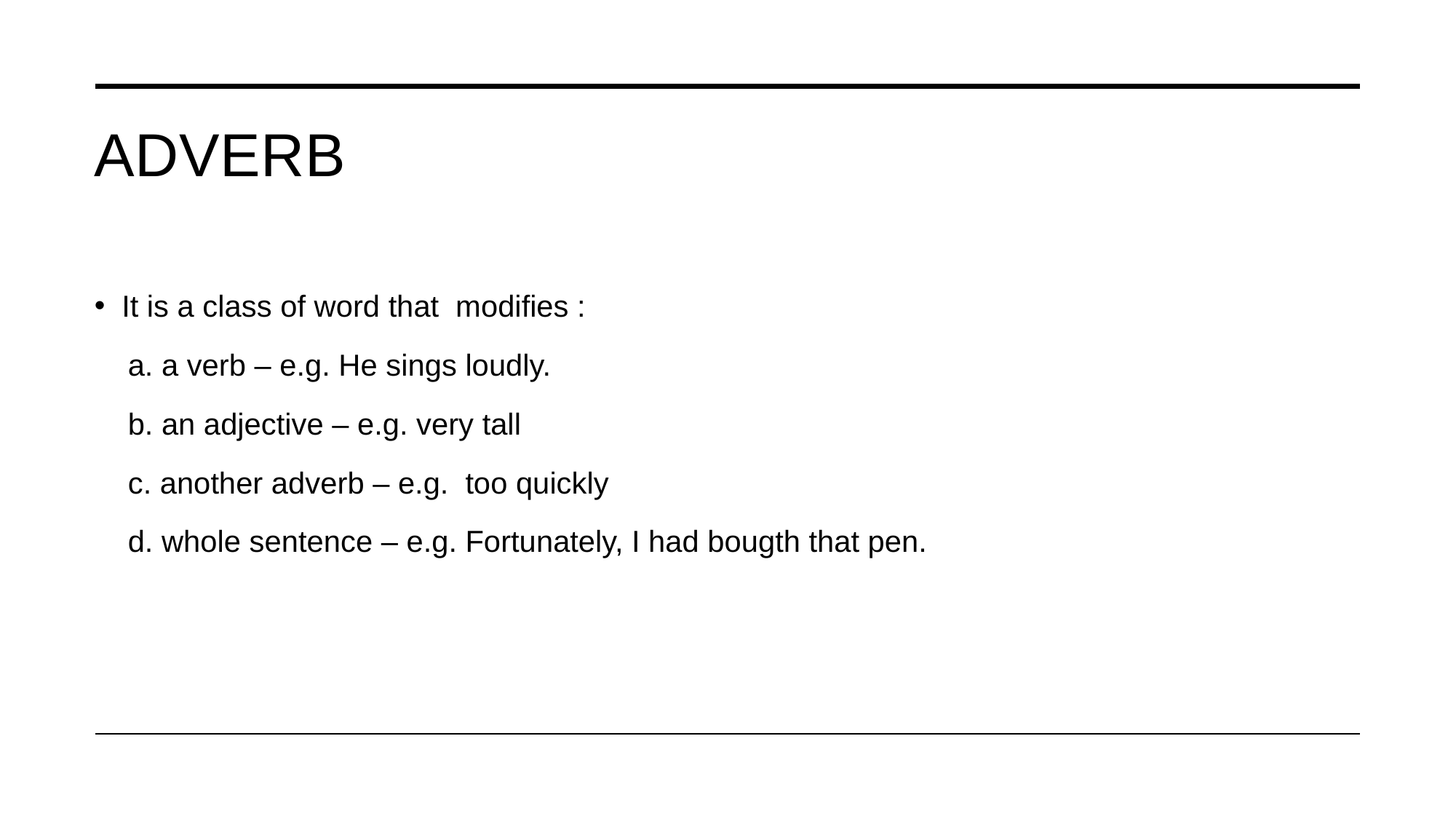

# ADVERB
It is a class of word that  modifies :
    a. a verb – e.g. He sings loudly.
    b. an adjective – e.g. very tall
    c. another adverb – e.g.  too quickly
    d. whole sentence – e.g. Fortunately, I had bougth that pen.